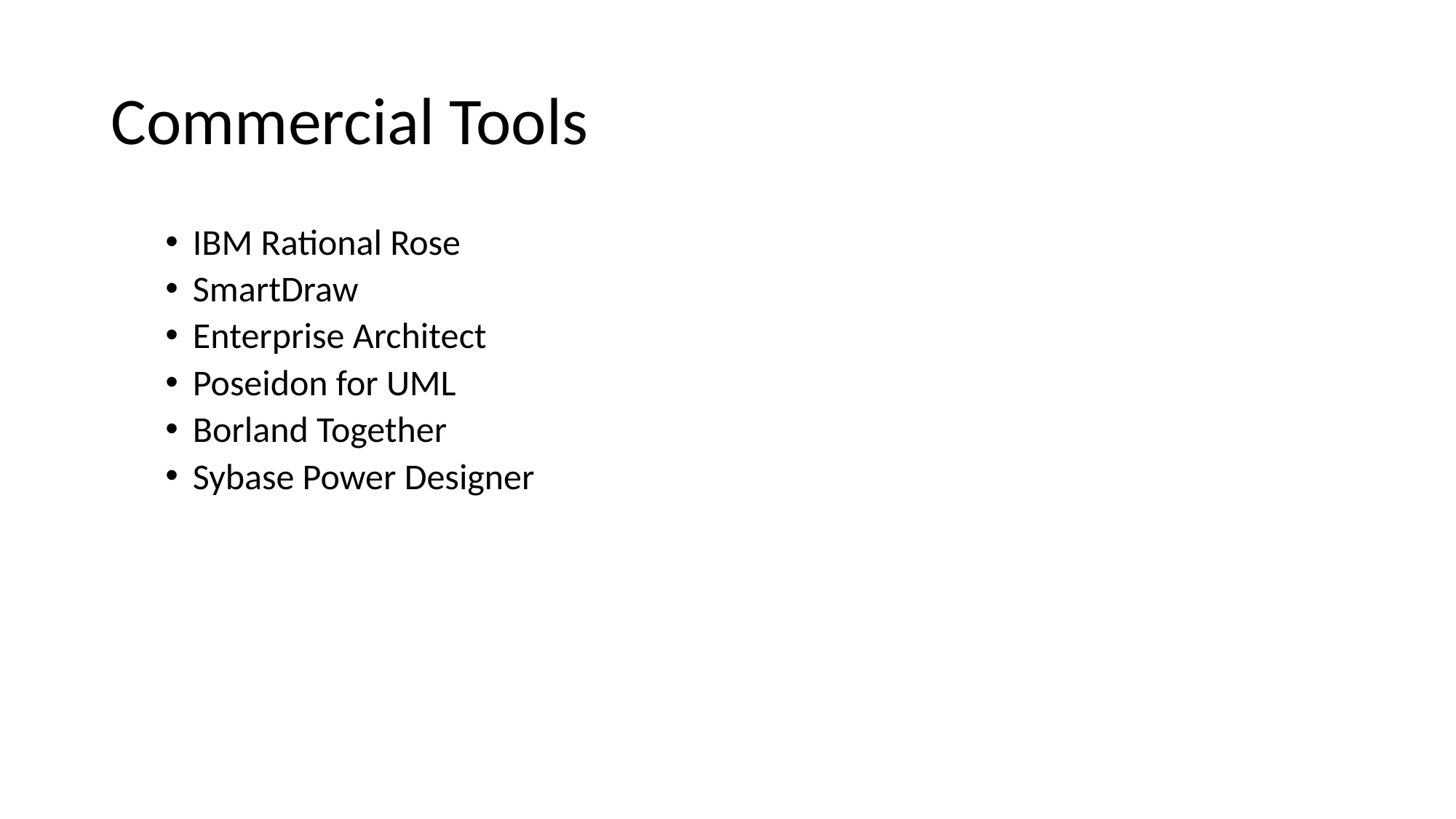

# Commercial Tools
IBM Rational Rose
SmartDraw
Enterprise Architect
Poseidon for UML
Borland Together
Sybase Power Designer